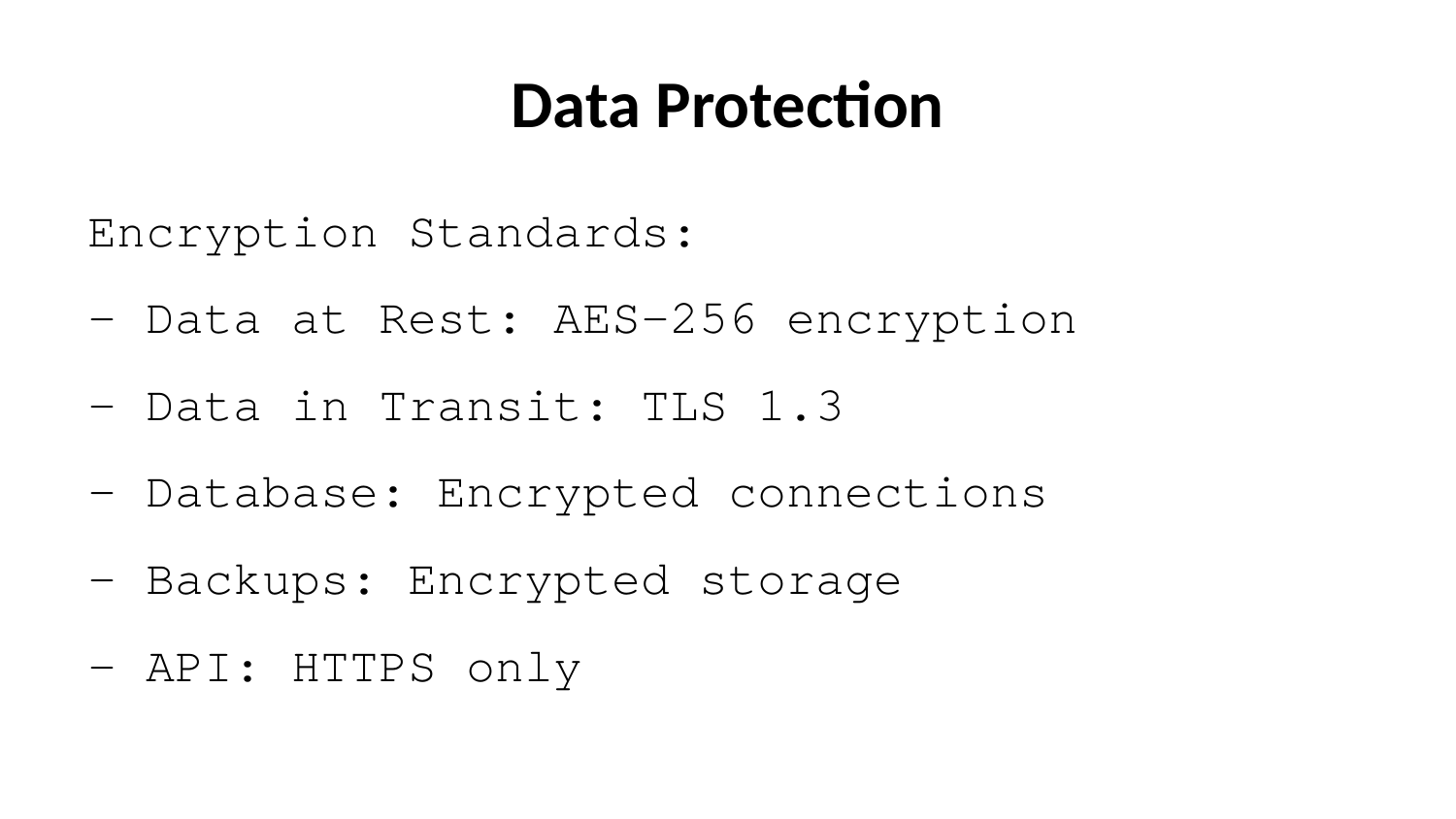

# Data Protection
Encryption Standards:
- Data at Rest: AES-256 encryption
- Data in Transit: TLS 1.3
- Database: Encrypted connections
- Backups: Encrypted storage
- API: HTTPS only

Access Controls:
- Multi-factor authentication
- Role-based permissions
- Session management
- API rate limiting
- Audit logging